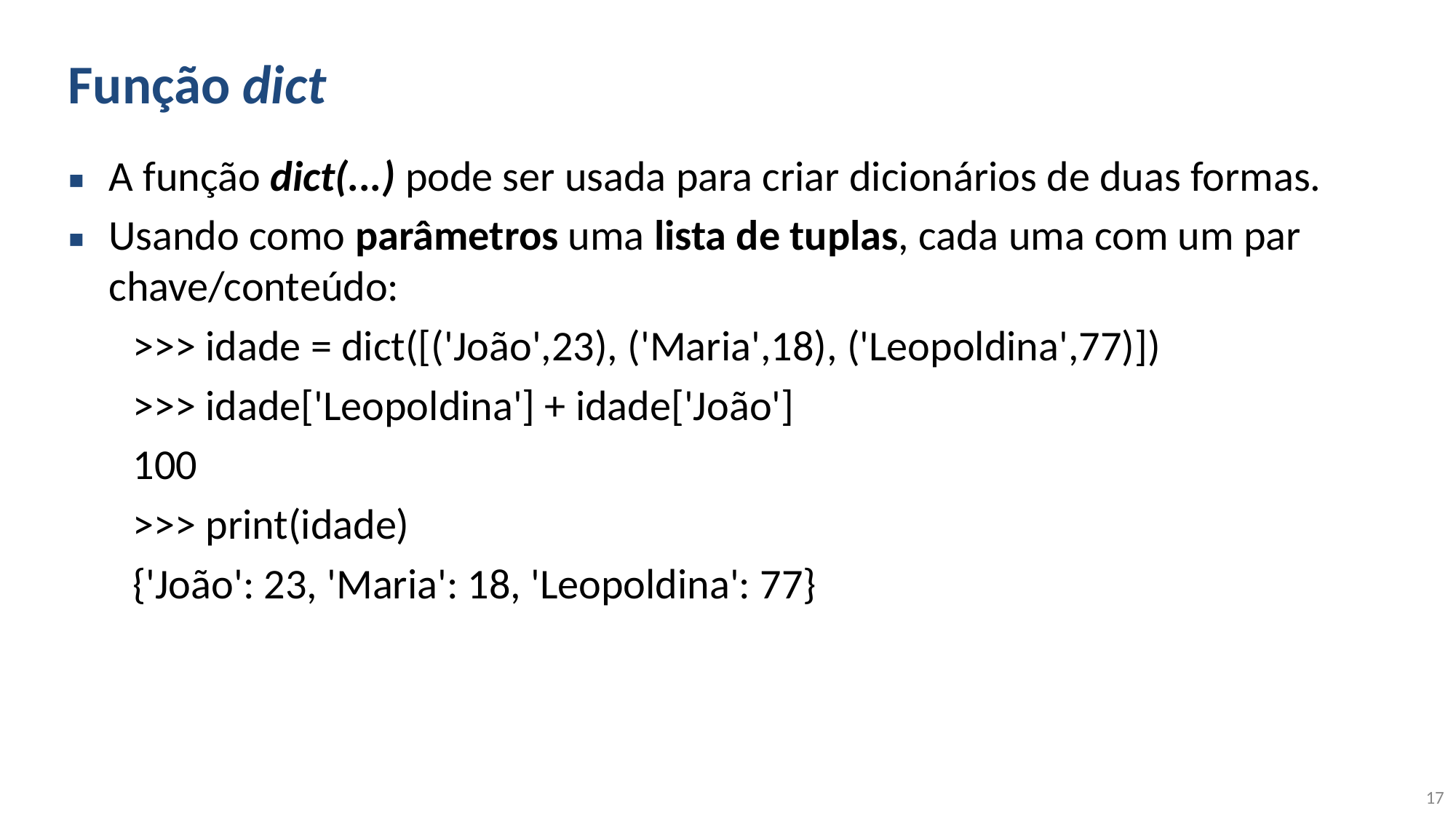

# Função dict
A função dict(...) pode ser usada para criar dicionários de duas formas.
Usando como parâmetros uma lista de tuplas, cada uma com um par chave/conteúdo:
>>> idade = dict([('João',23), ('Maria',18), ('Leopoldina',77)])
>>> idade['Leopoldina'] + idade['João']
100
>>> print(idade)
{'João': 23, 'Maria': 18, 'Leopoldina': 77}

17